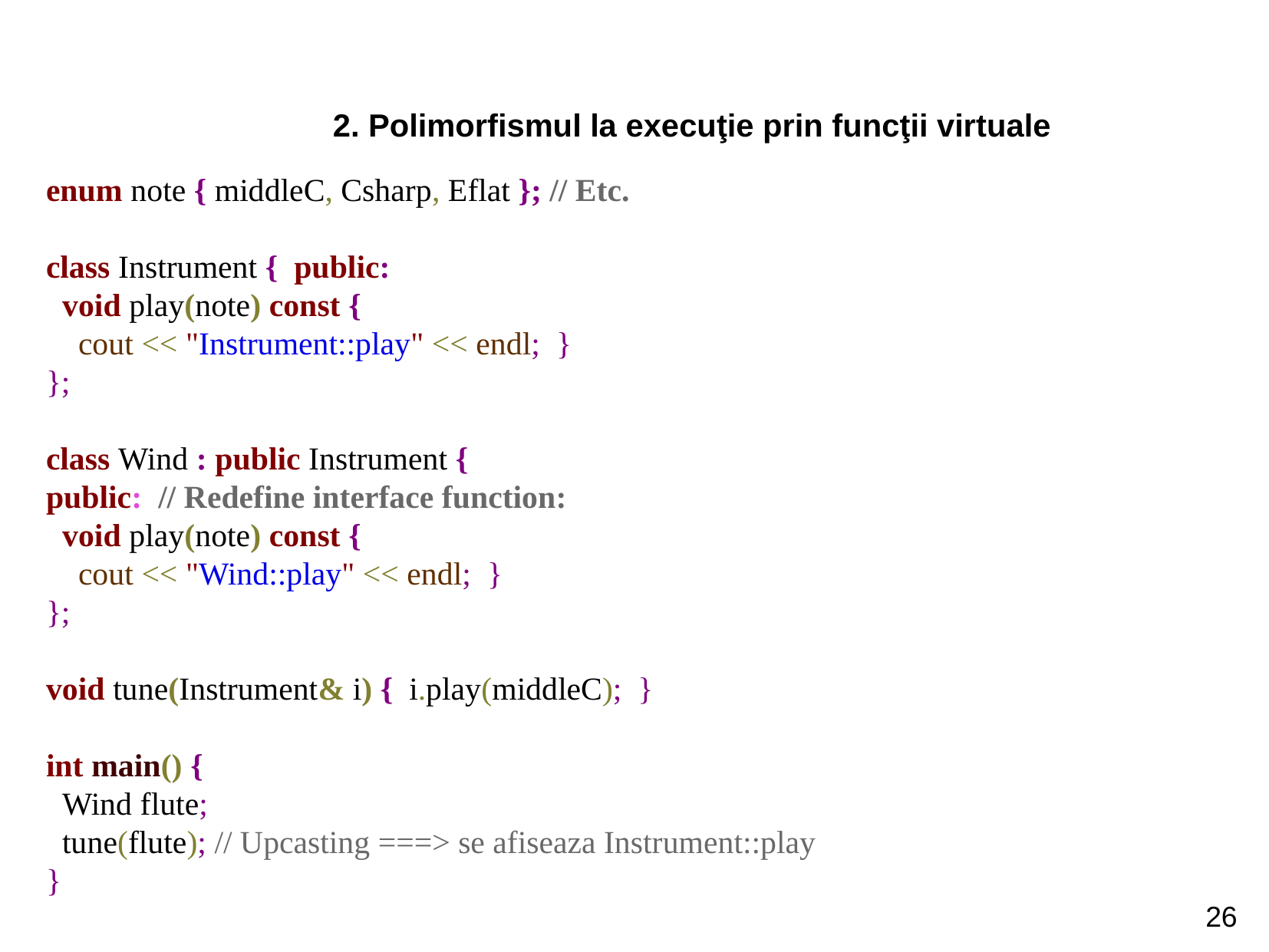

2. Polimorfismul la execuţie prin funcţii virtuale
enum note { middleC, Csharp, Eflat }; // Etc.

class Instrument {  public:
  void play(note) const {
    cout << "Instrument::play" << endl;  }
};

class Wind : public Instrument {
public:  // Redefine interface function:
  void play(note) const {
    cout << "Wind::play" << endl;  }
};

void tune(Instrument& i) {  i.play(middleC);  }

int main() {
  Wind flute;
  tune(flute); // Upcasting ===> se afiseaza Instrument::play
}

26